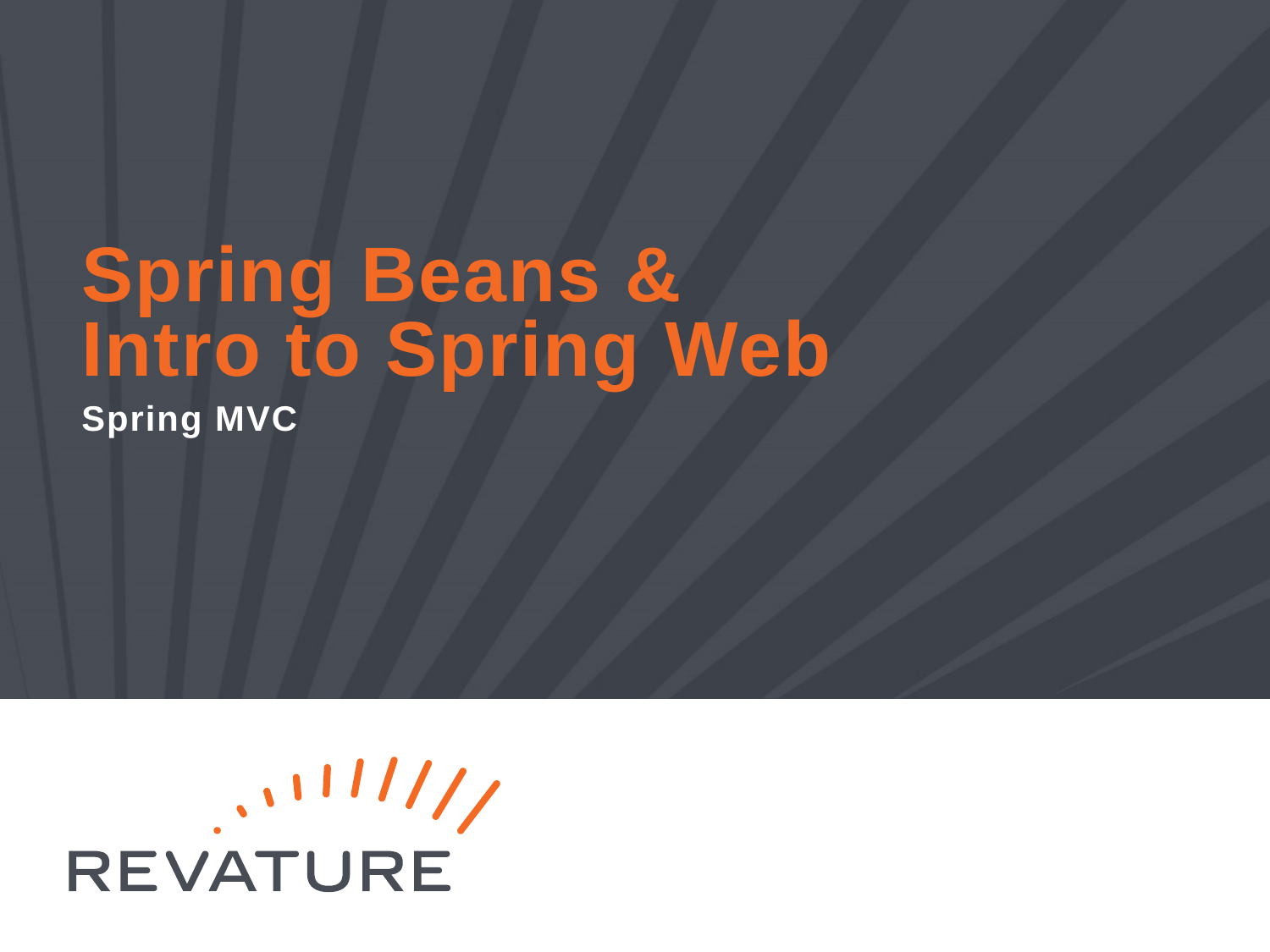

# Spring Beans & Intro to Spring Web
Spring MVC